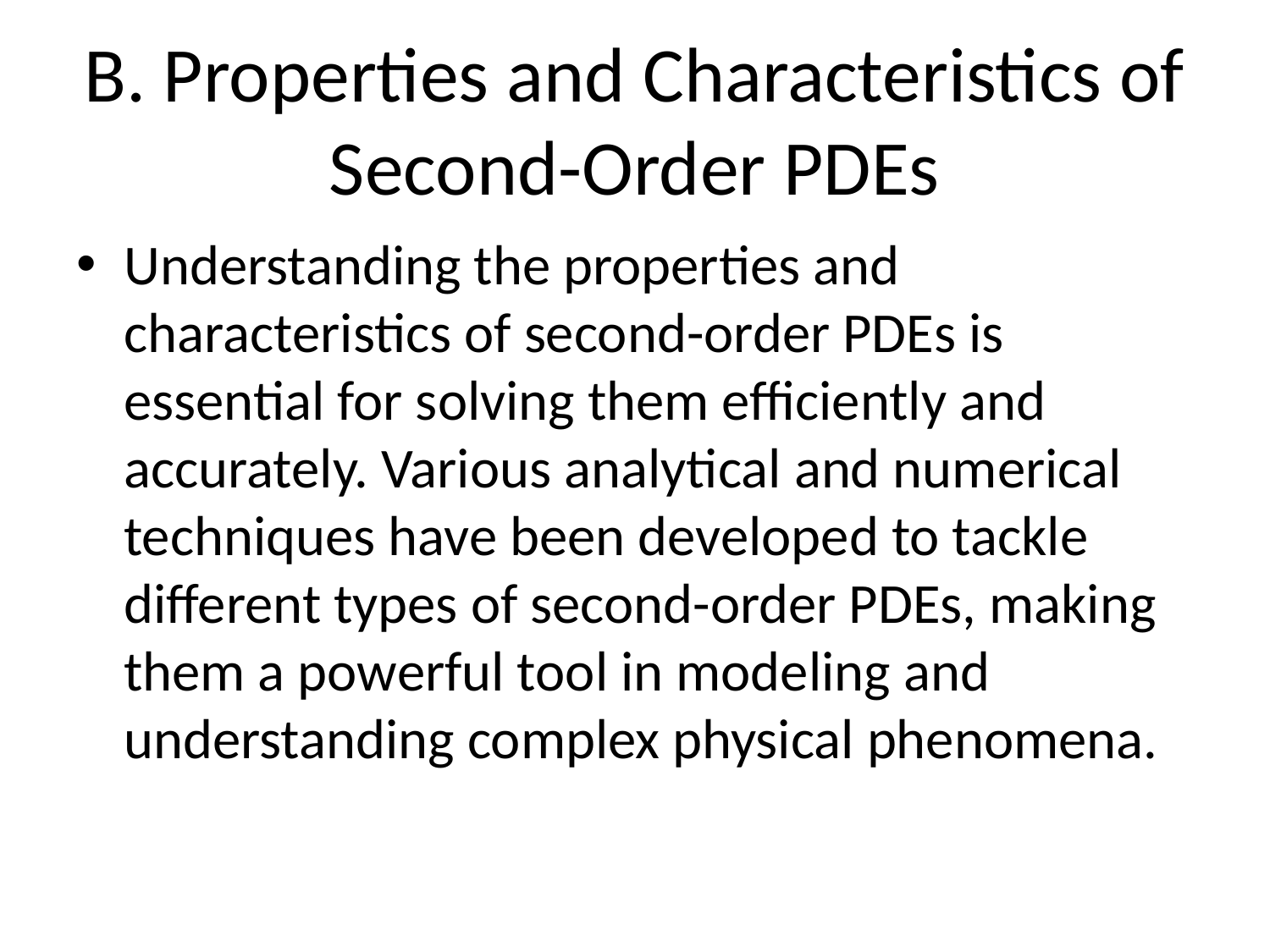

# B. Properties and Characteristics of Second-Order PDEs
Understanding the properties and characteristics of second-order PDEs is essential for solving them efficiently and accurately. Various analytical and numerical techniques have been developed to tackle different types of second-order PDEs, making them a powerful tool in modeling and understanding complex physical phenomena.